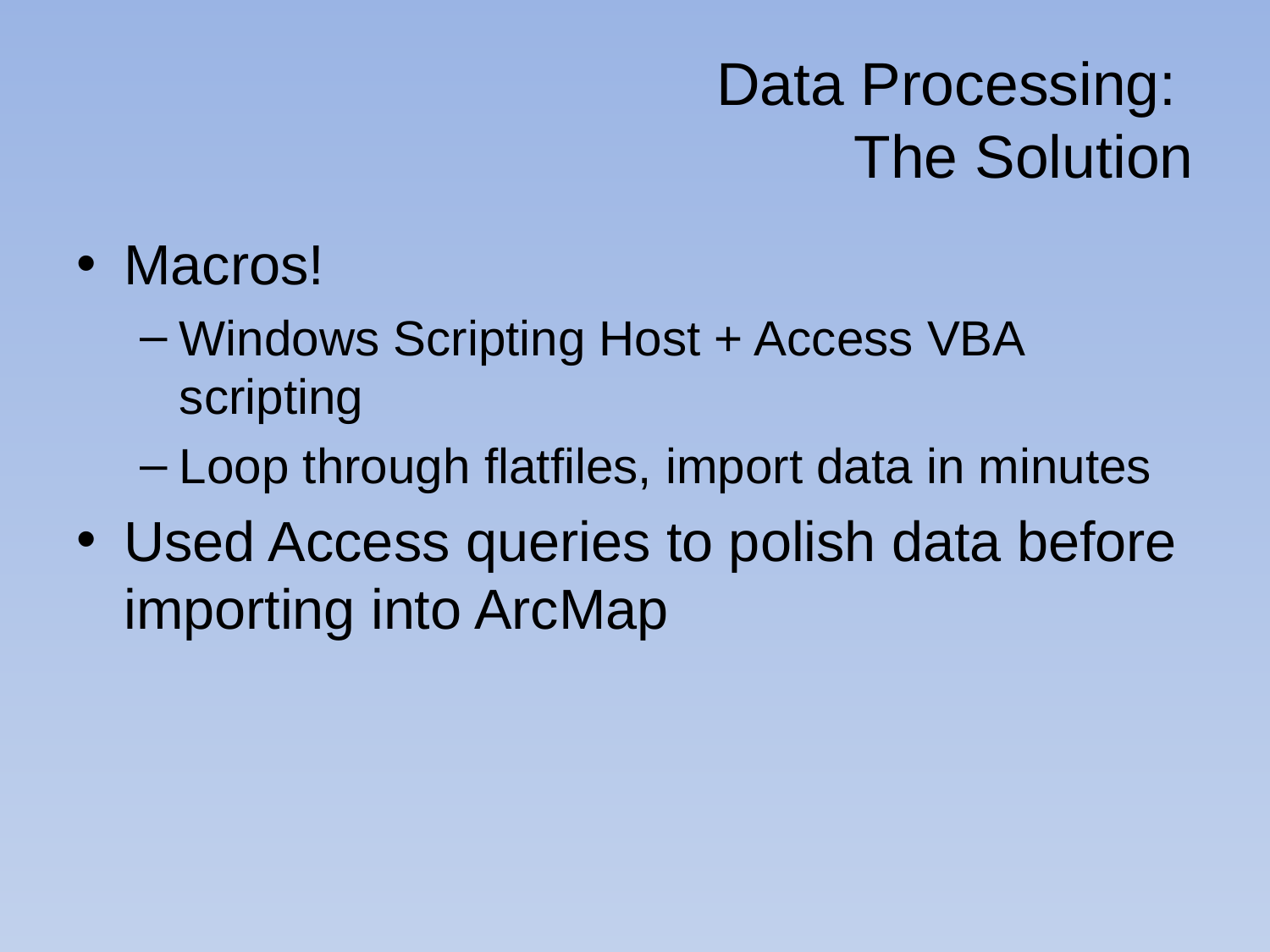

# Data Processing: The Solution
Macros!
Windows Scripting Host + Access VBA scripting
Loop through flatfiles, import data in minutes
Used Access queries to polish data before importing into ArcMap